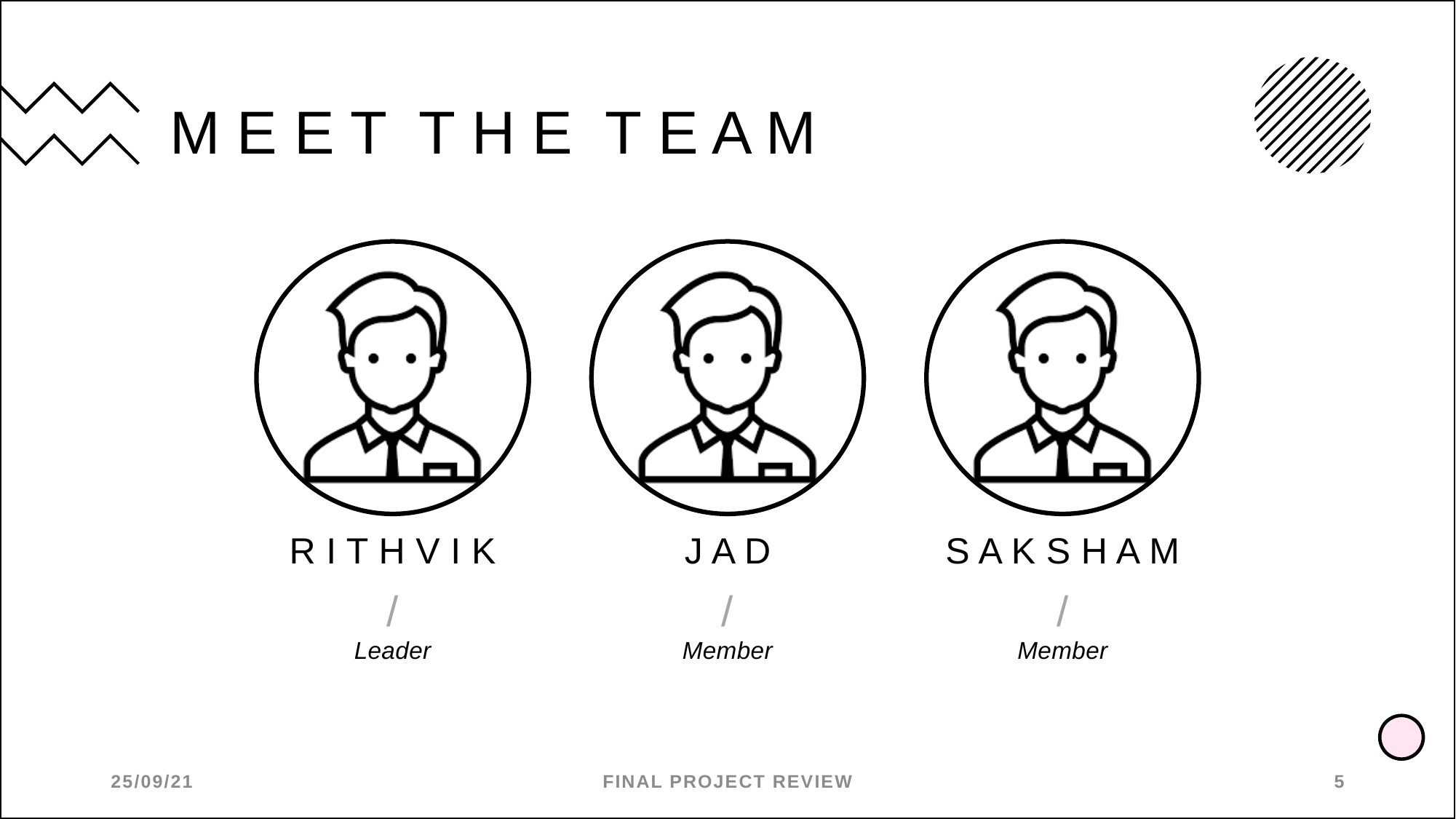

# M E E T  T H E  T E A M
R I T H V I K
/
Leader
J A D
/
Member
S A K S H A M
/
Member
25/09/21
FINAL PROJECT REVIEW
5